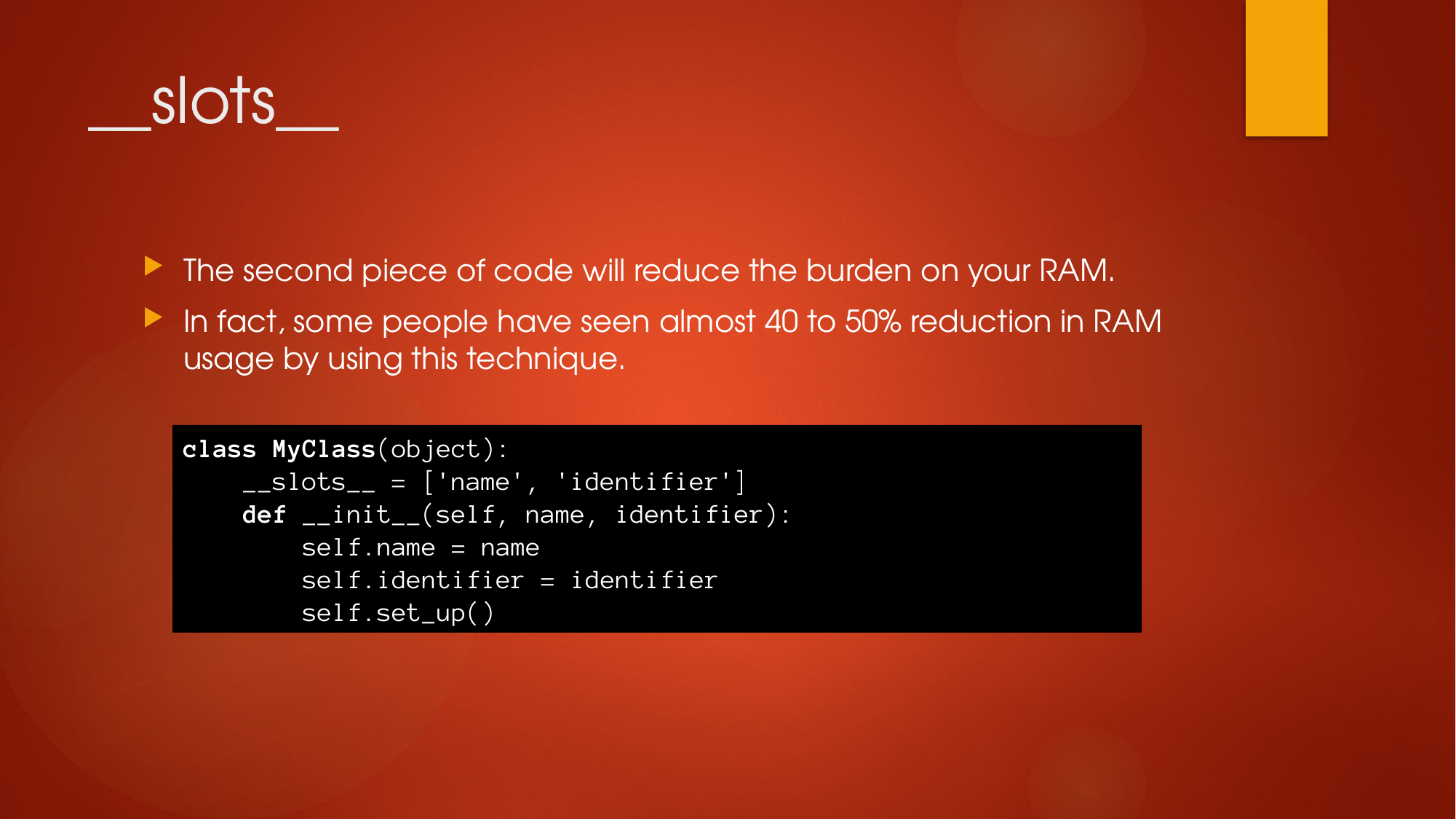

# __slots__
The second piece of code will reduce the burden on your RAM.
In fact, some people have seen almost 40 to 50% reduction in RAM usage by using this technique.

class MyClass(object):
    __slots__ = ['name', 'identifier']
    def __init__(self, name, identifier):
        self.name = name
        self.identifier = identifier
        self.set_up()